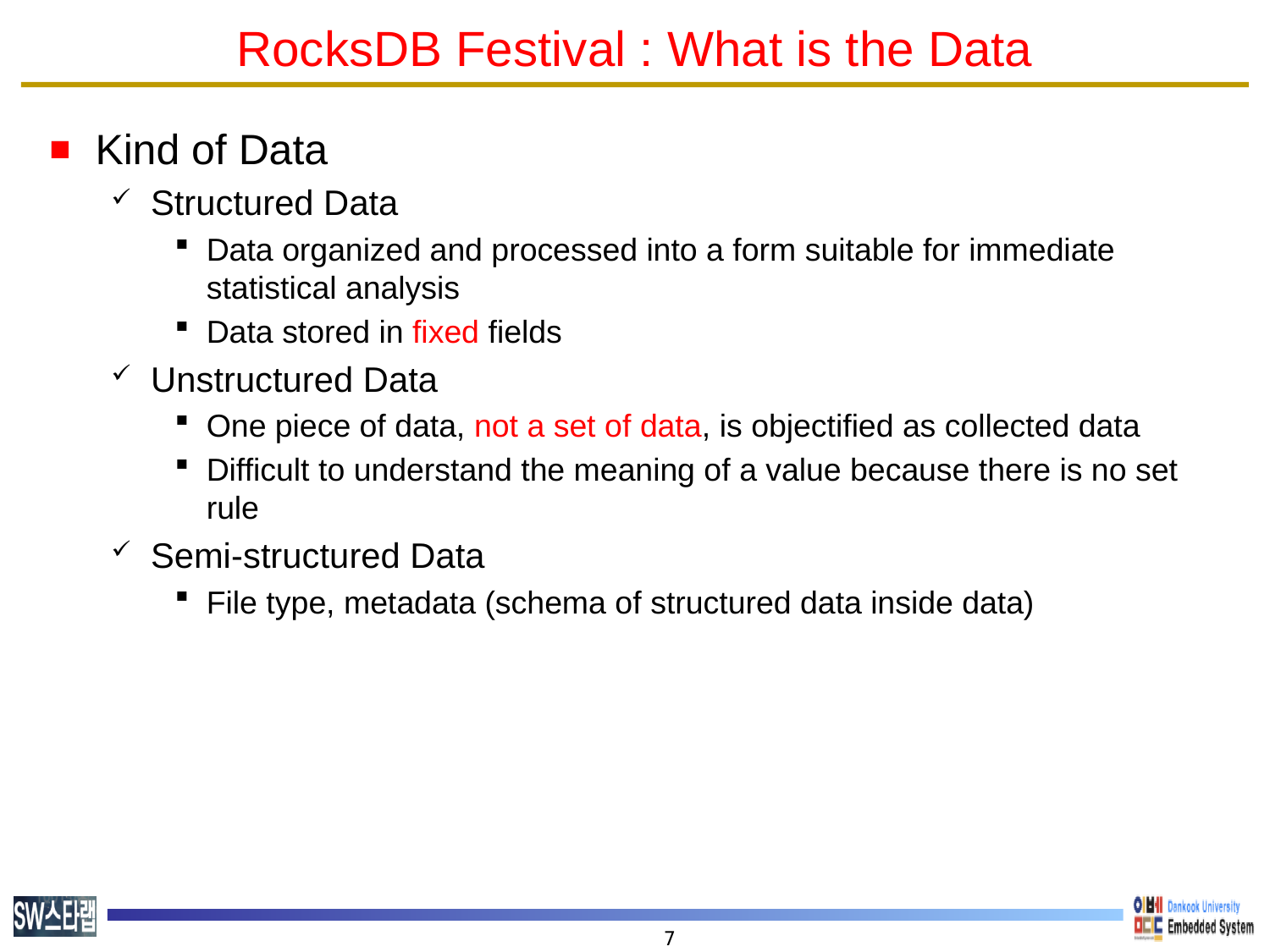

# RocksDB Festival : What is the Data
Kind of Data
Structured Data
Data organized and processed into a form suitable for immediate statistical analysis
Data stored in fixed fields
Unstructured Data
One piece of data, not a set of data, is objectified as collected data
Difficult to understand the meaning of a value because there is no set rule
Semi-structured Data
File type, metadata (schema of structured data inside data)
7